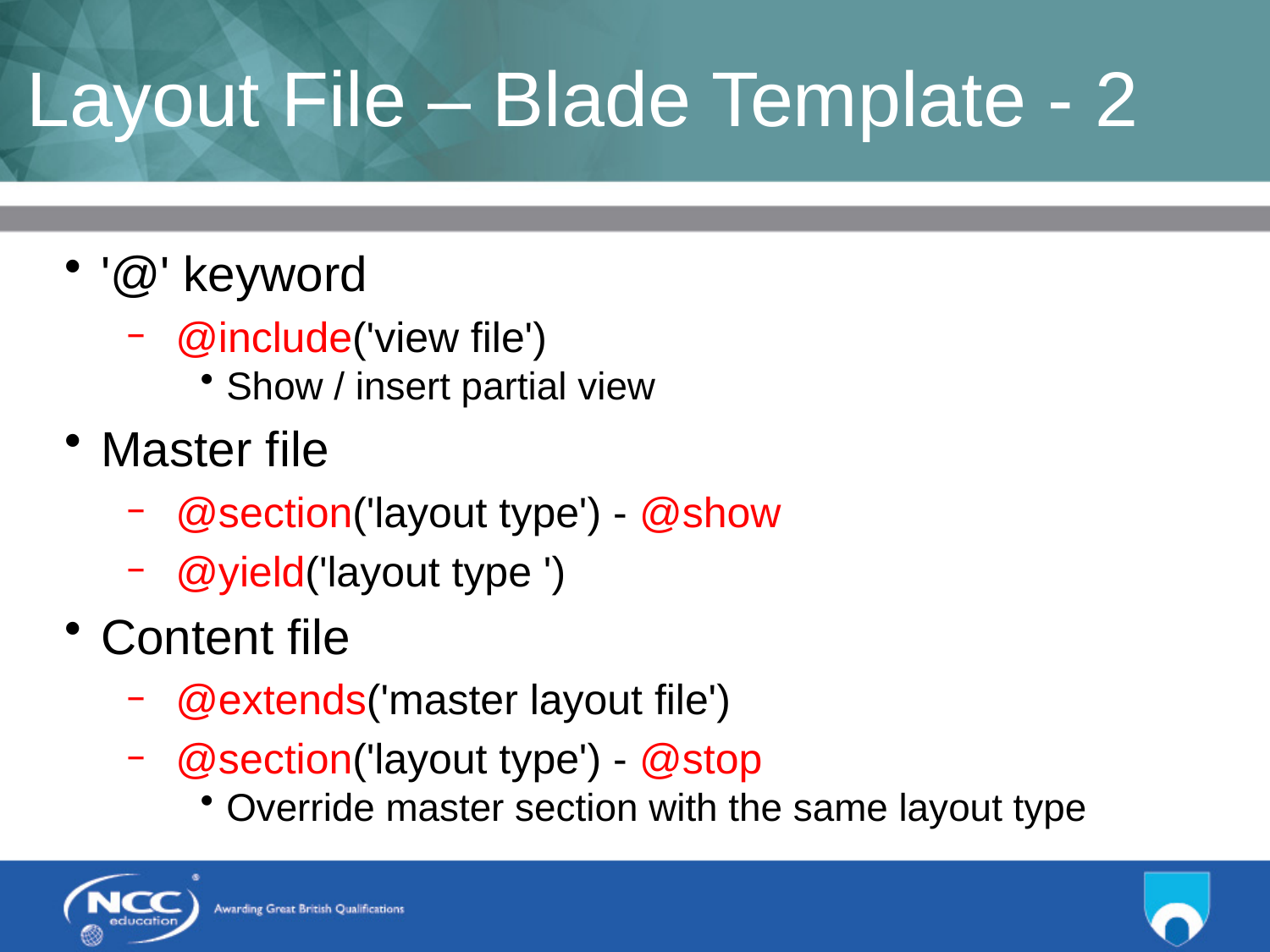

# Layout File – Blade Template - 2
'@' keyword
@include('view file')
Show / insert partial view
Master file
@section('layout type') - @show
@yield('layout type ')
Content file
@extends('master layout file')
@section('layout type') - @stop
Override master section with the same layout type